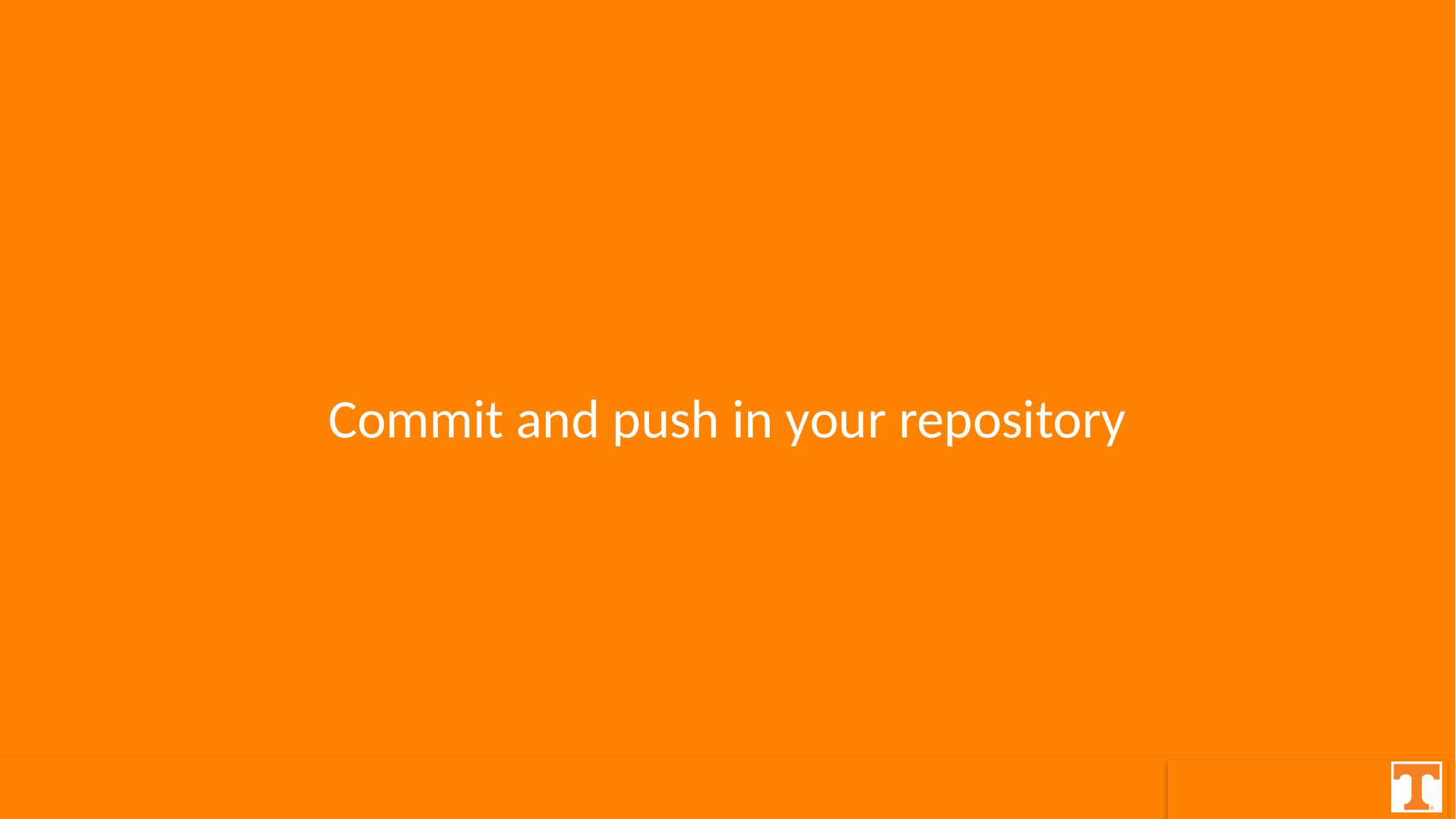

# Commit and push in your repository